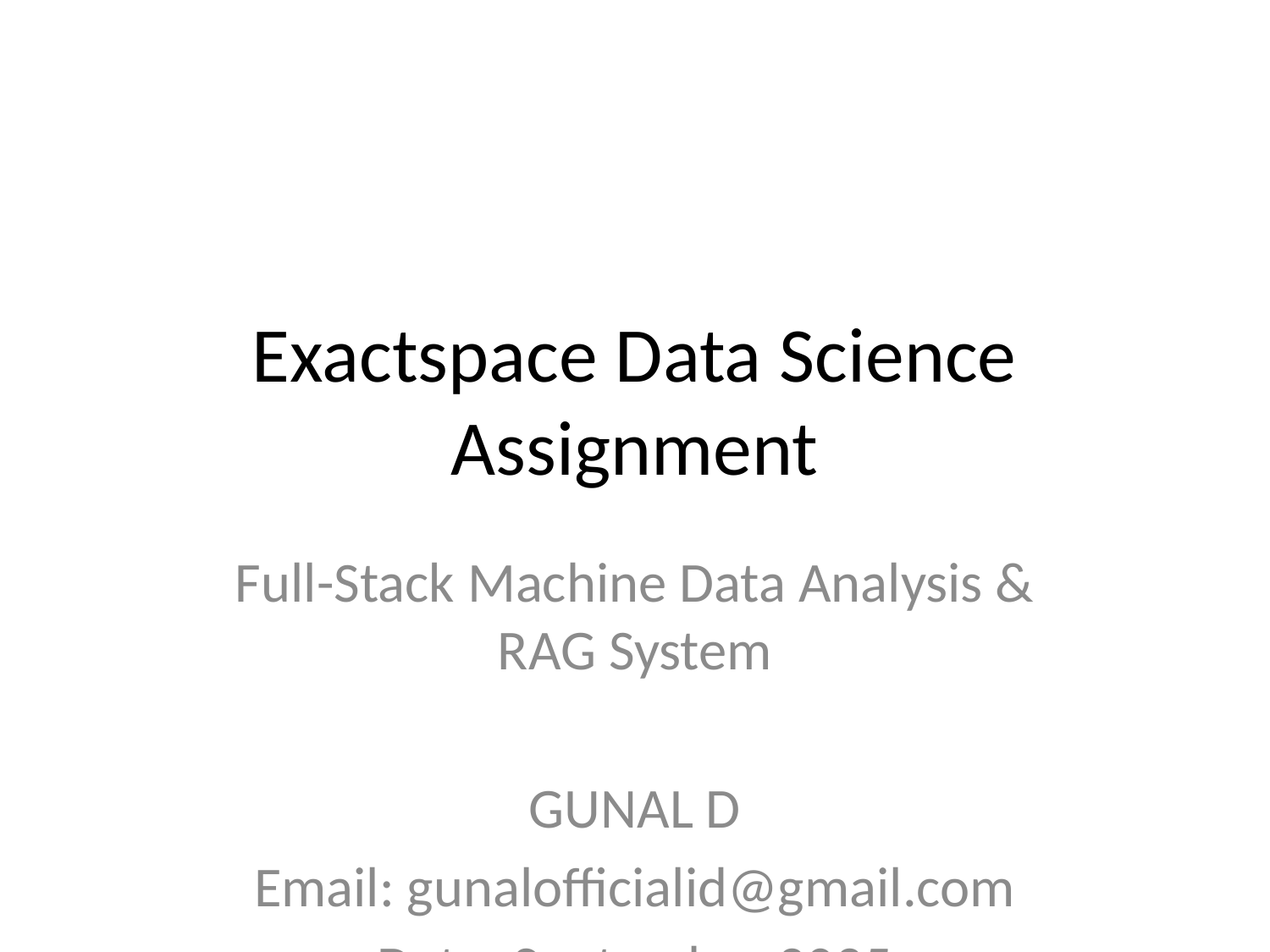

# Exactspace Data Science Assignment
Full-Stack Machine Data Analysis & RAG System

GUNAL D
Email: gunalofficialid@gmail.com
Date: September 2025